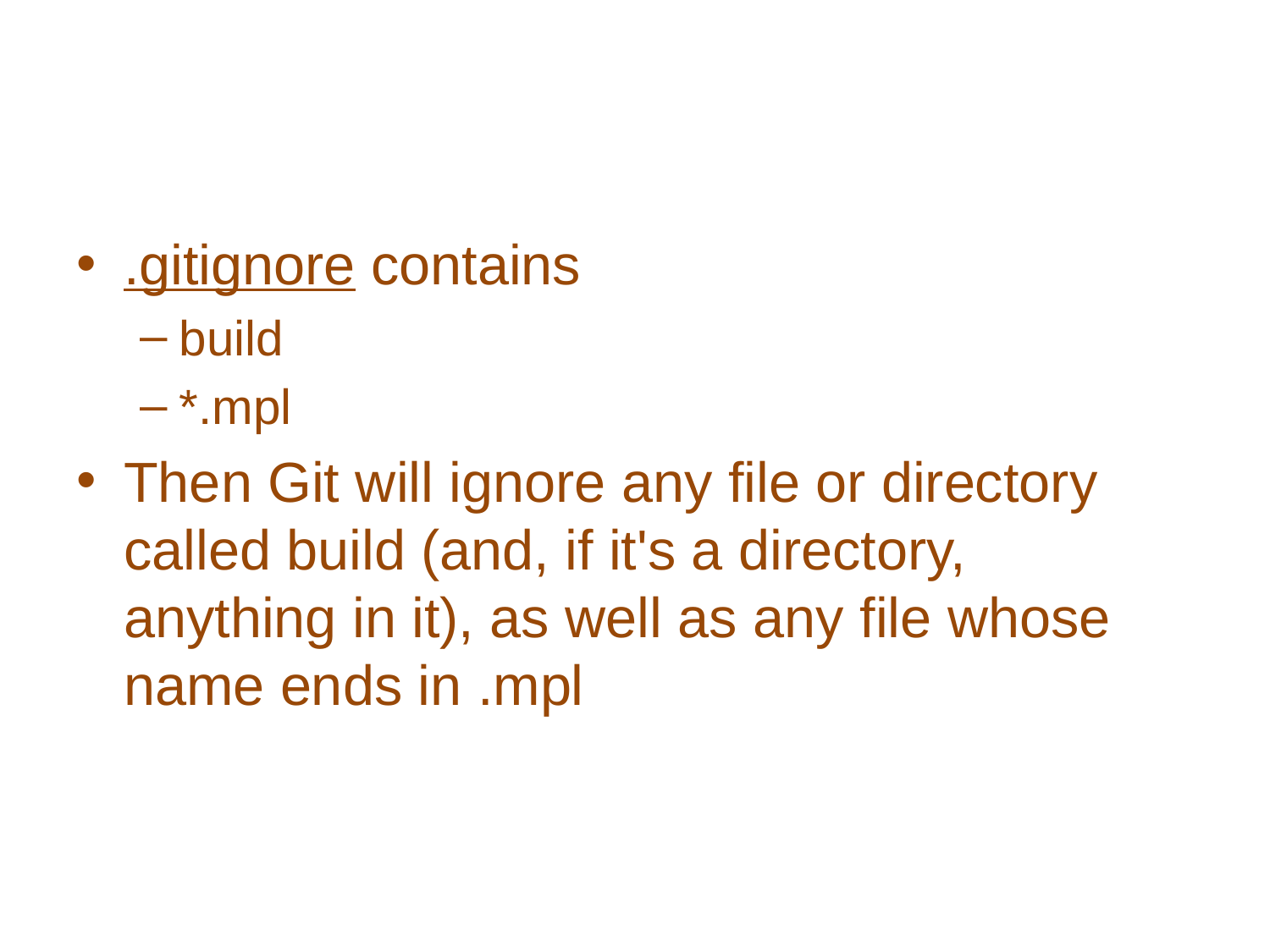

#
.gitignore contains
build
*.mpl
Then Git will ignore any file or directory called build (and, if it's a directory, anything in it), as well as any file whose name ends in .mpl